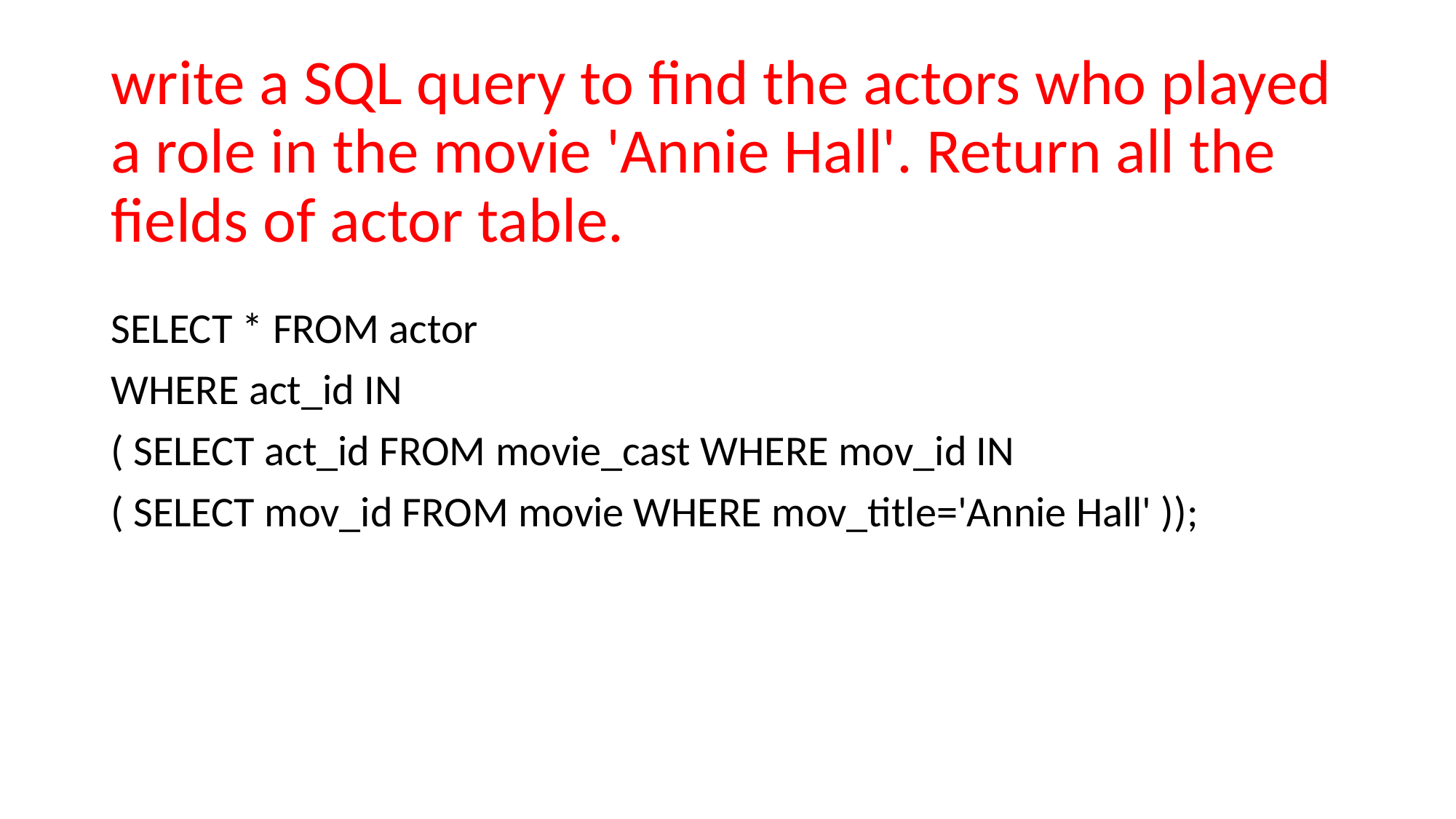

# write a SQL query to find the actors who played a role in the movie 'Annie Hall'. Return all the fields of actor table.
SELECT * FROM actor
WHERE act_id IN
( SELECT act_id FROM movie_cast WHERE mov_id IN
( SELECT mov_id FROM movie WHERE mov_title='Annie Hall' ));